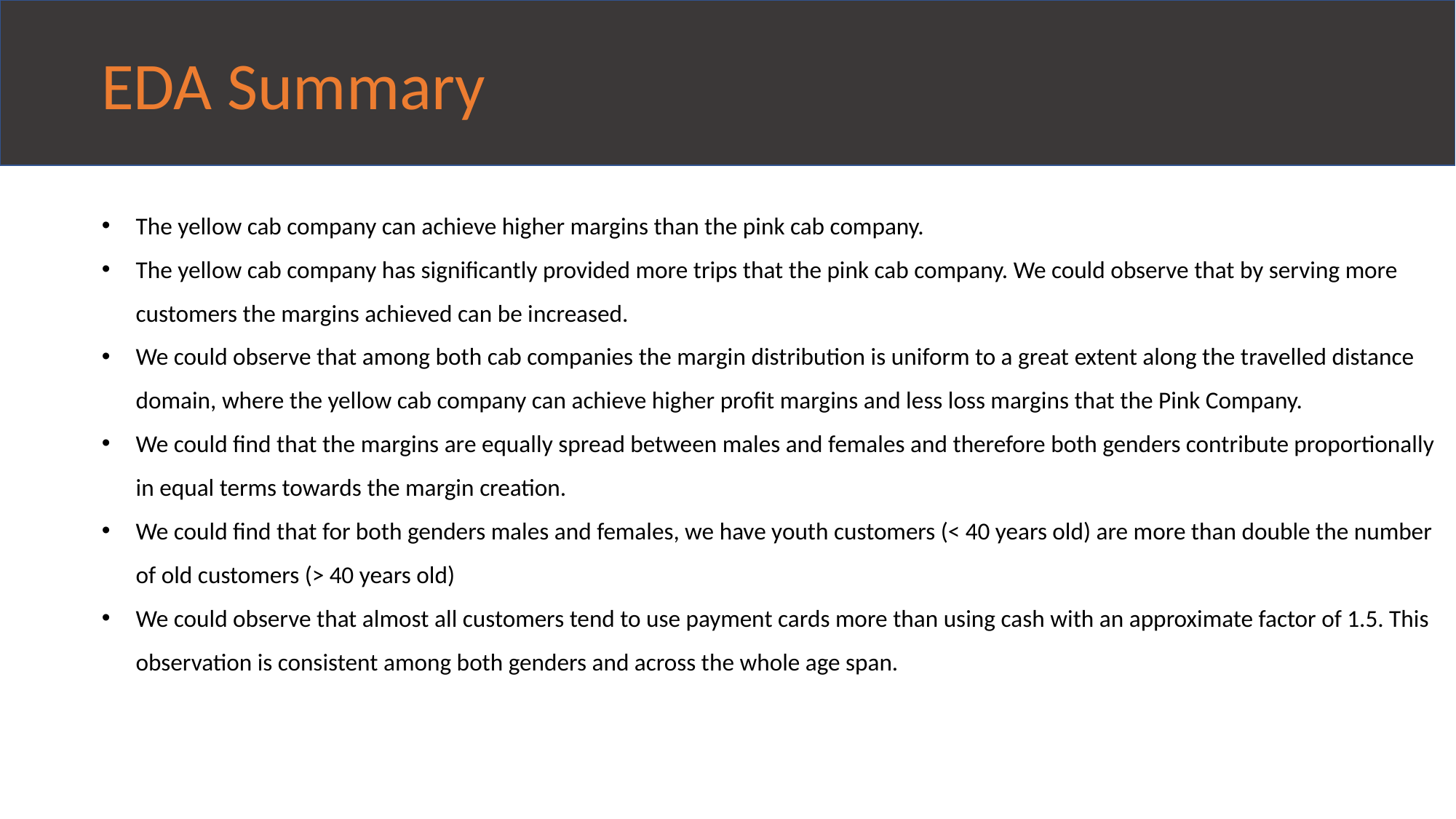

EDA Summary
The yellow cab company can achieve higher margins than the pink cab company.
The yellow cab company has significantly provided more trips that the pink cab company. We could observe that by serving more customers the margins achieved can be increased.
We could observe that among both cab companies the margin distribution is uniform to a great extent along the travelled distance domain, where the yellow cab company can achieve higher profit margins and less loss margins that the Pink Company.
We could find that the margins are equally spread between males and females and therefore both genders contribute proportionally in equal terms towards the margin creation.
We could find that for both genders males and females, we have youth customers (< 40 years old) are more than double the number of old customers (> 40 years old)
We could observe that almost all customers tend to use payment cards more than using cash with an approximate factor of 1.5. This observation is consistent among both genders and across the whole age span.